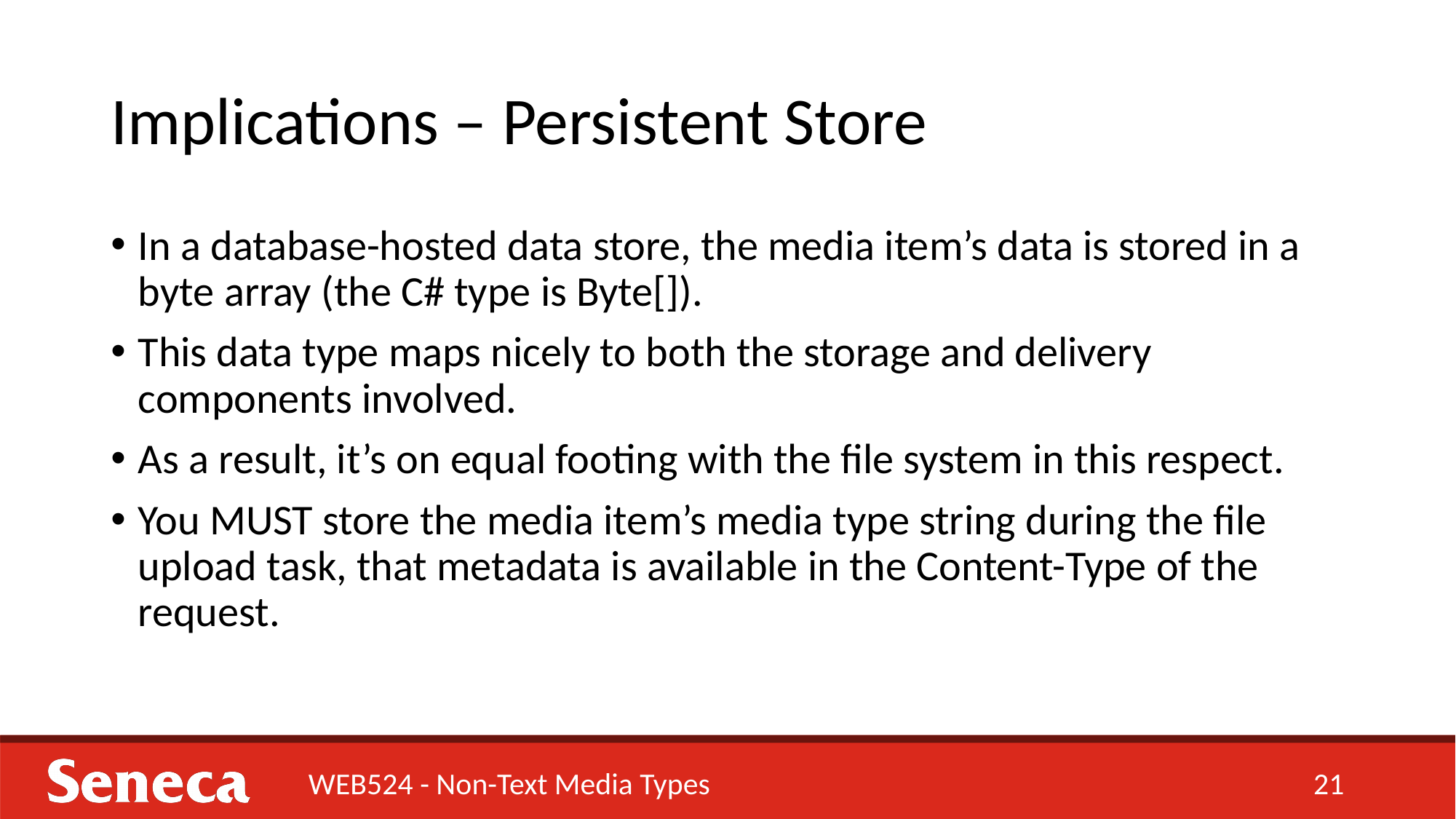

# Implications – Persistent Store
In a database-hosted data store, the media item’s data is stored in a byte array (the C# type is Byte[]).
This data type maps nicely to both the storage and delivery components involved.
As a result, it’s on equal footing with the file system in this respect.
You MUST store the media item’s media type string during the file upload task, that metadata is available in the Content-Type of the request.
WEB524 - Non-Text Media Types
21